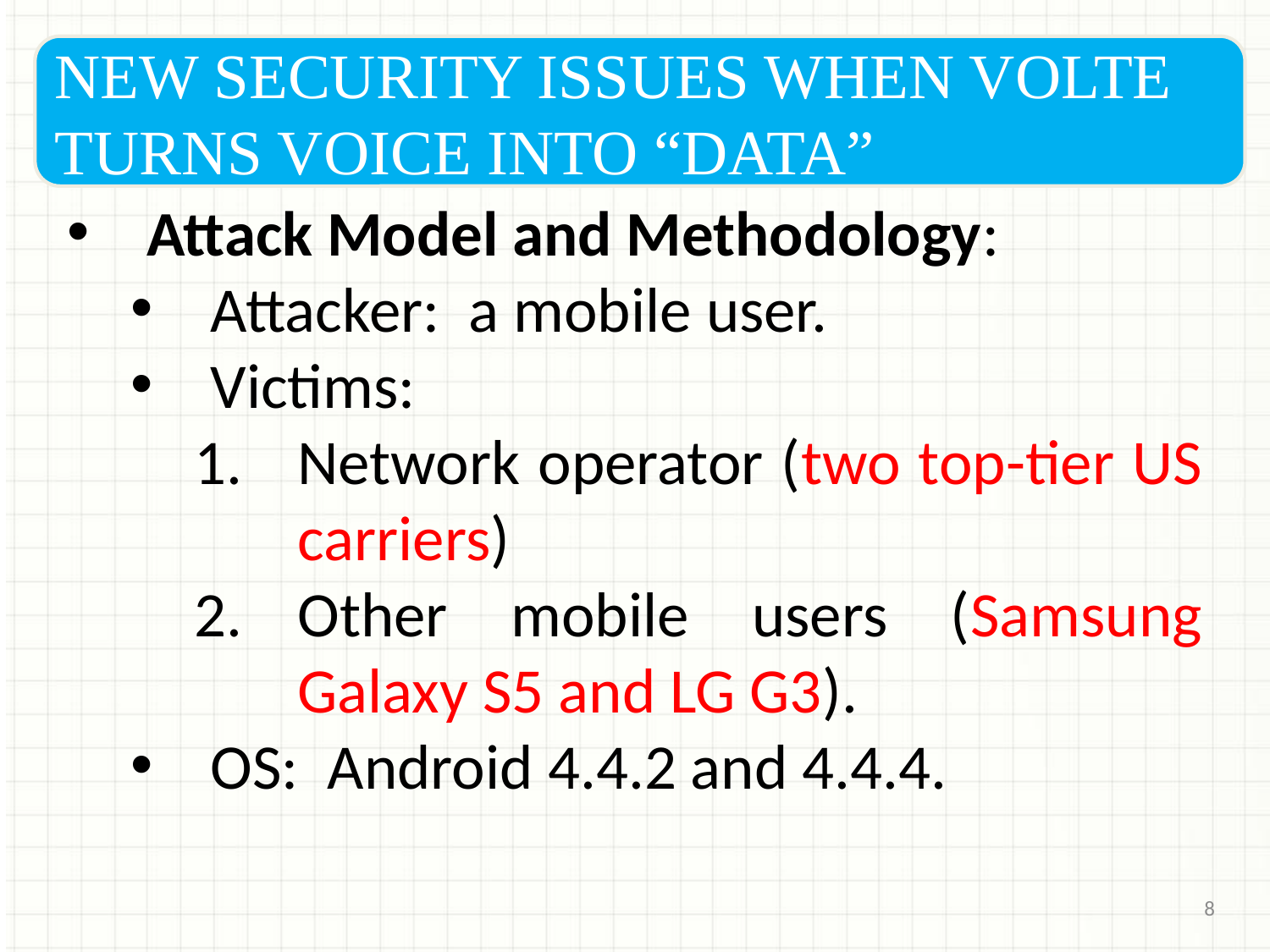

NEW SECURITY ISSUES WHEN VOLTE TURNS VOICE INTO “DATA”
Attack Model and Methodology:
Attacker:  a mobile user.
Victims:
Network operator (two top-tier US carriers)
Other mobile users (Samsung Galaxy S5 and LG G3).
OS:  Android 4.4.2 and 4.4.4.

8